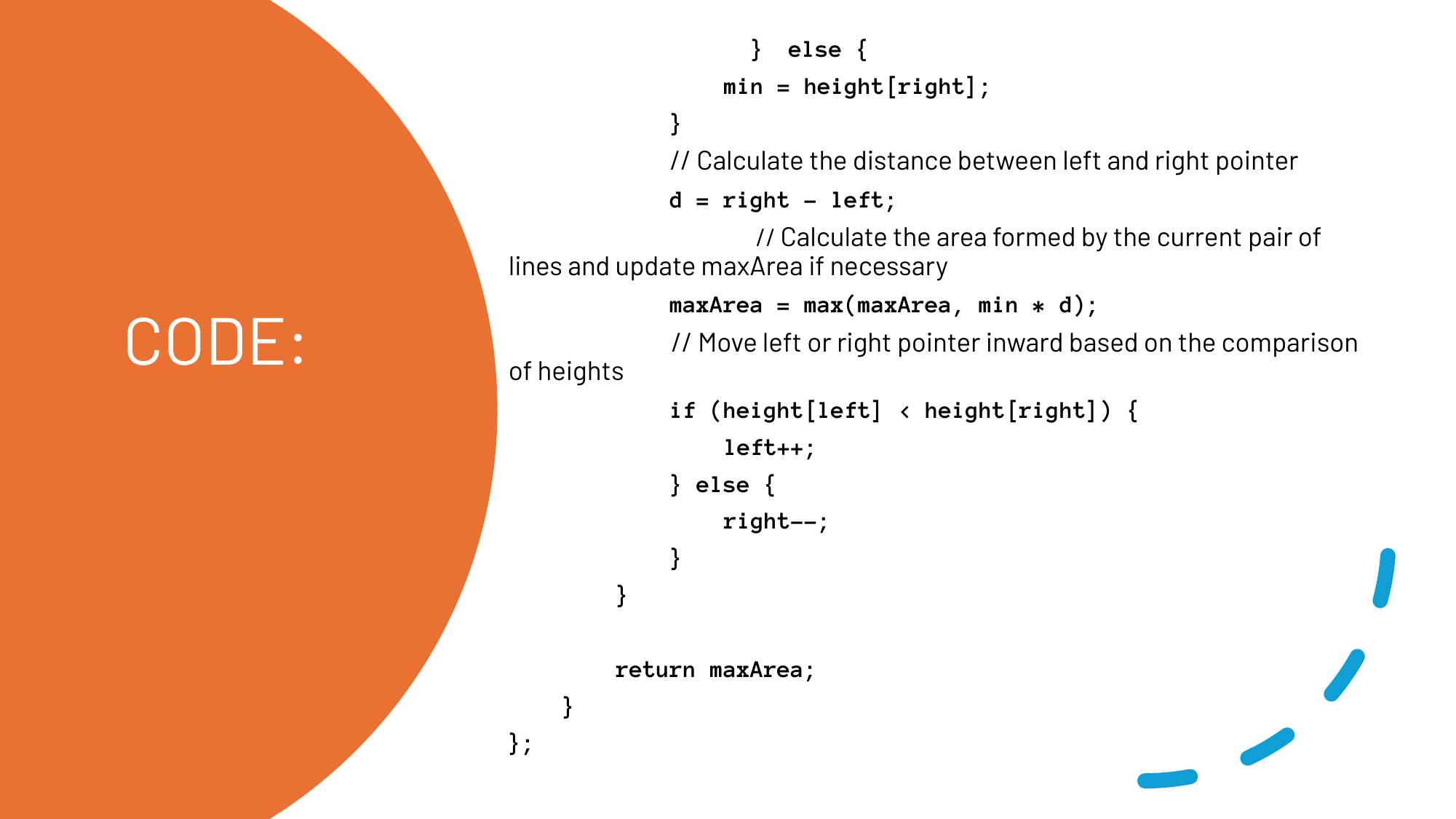

} else {
                min = height[right];
            }
            // Calculate the distance between left and right pointer
            d = right - left;
          // Calculate the area formed by the current pair of lines and update maxArea if necessary
            maxArea = max(maxArea, min * d);
            // Move left or right pointer inward based on the comparison of heights
            if (height[left] < height[right]) {
                left++;
            } else {
                right--;
            }
        }

        return maxArea;
    }
};

CODE: